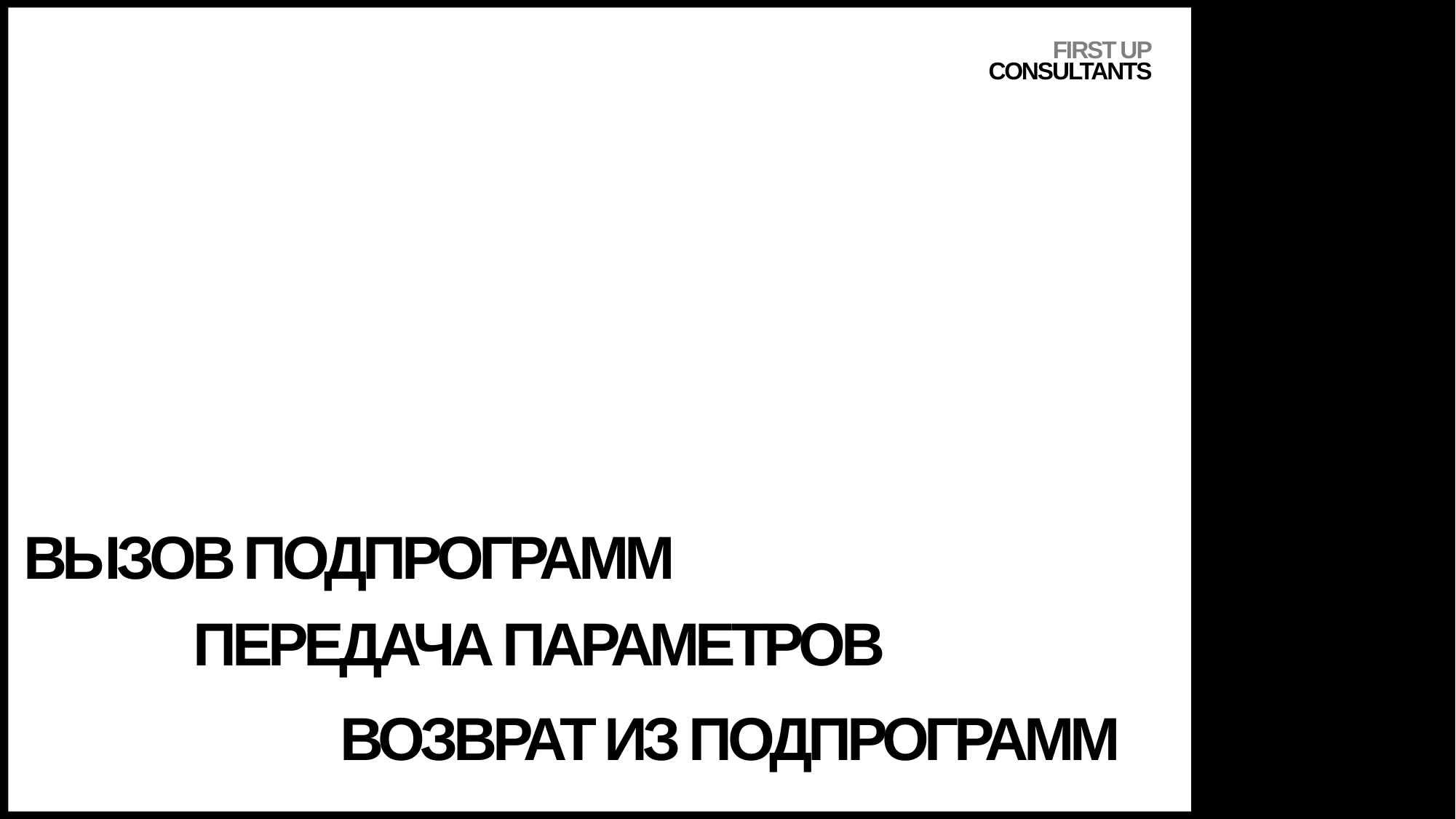

FIRST UP
CONSULTANTS
# Вызов подпрограмм
Передача параметров
Возврат из подпрограмм